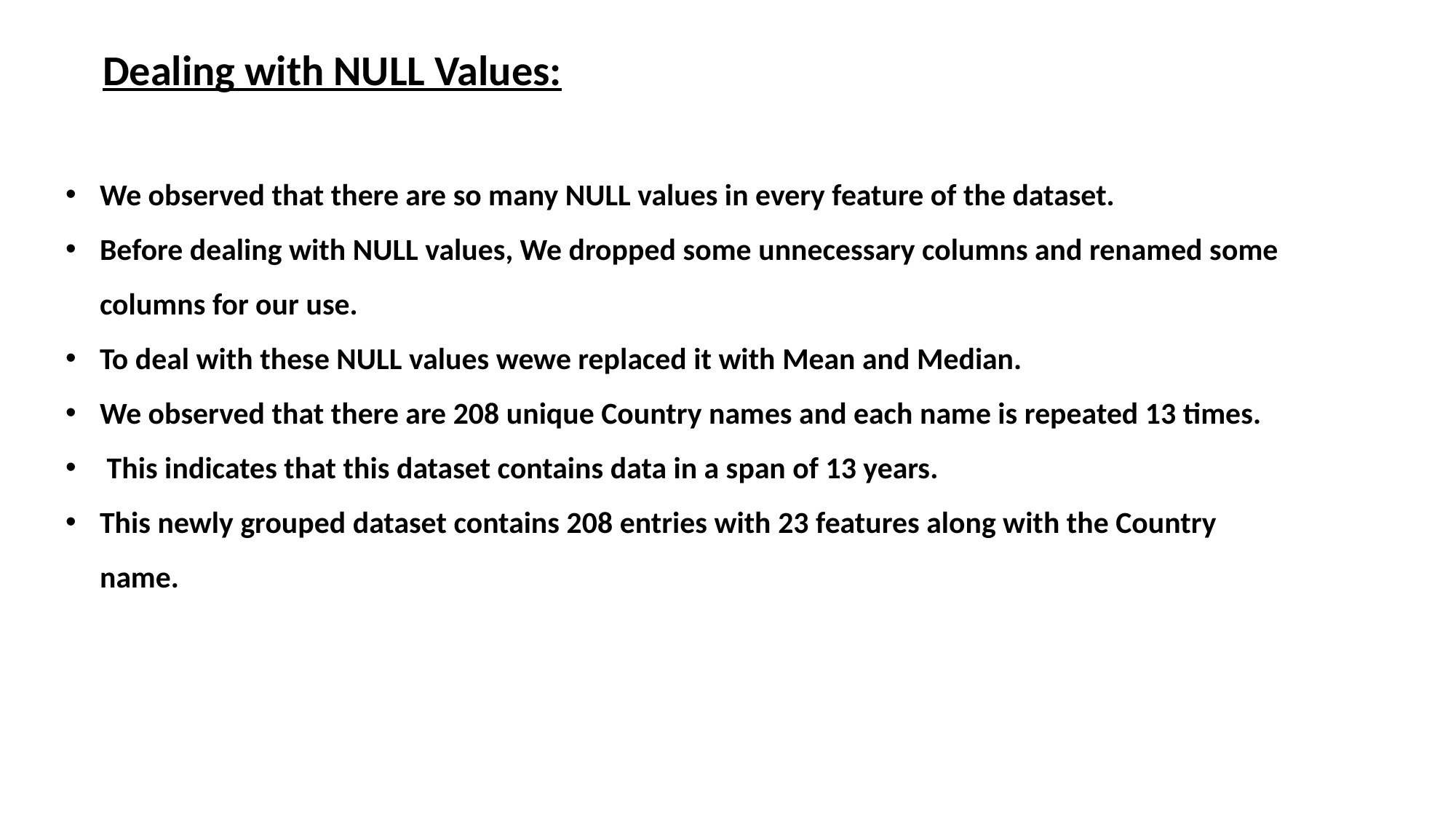

Dealing with NULL Values:
We observed that there are so many NULL values in every feature of the dataset.
Before dealing with NULL values, We dropped some unnecessary columns and renamed some columns for our use.
To deal with these NULL values wewe replaced it with Mean and Median.
We observed that there are 208 unique Country names and each name is repeated 13 times.
 This indicates that this dataset contains data in a span of 13 years.
This newly grouped dataset contains 208 entries with 23 features along with the Country name.